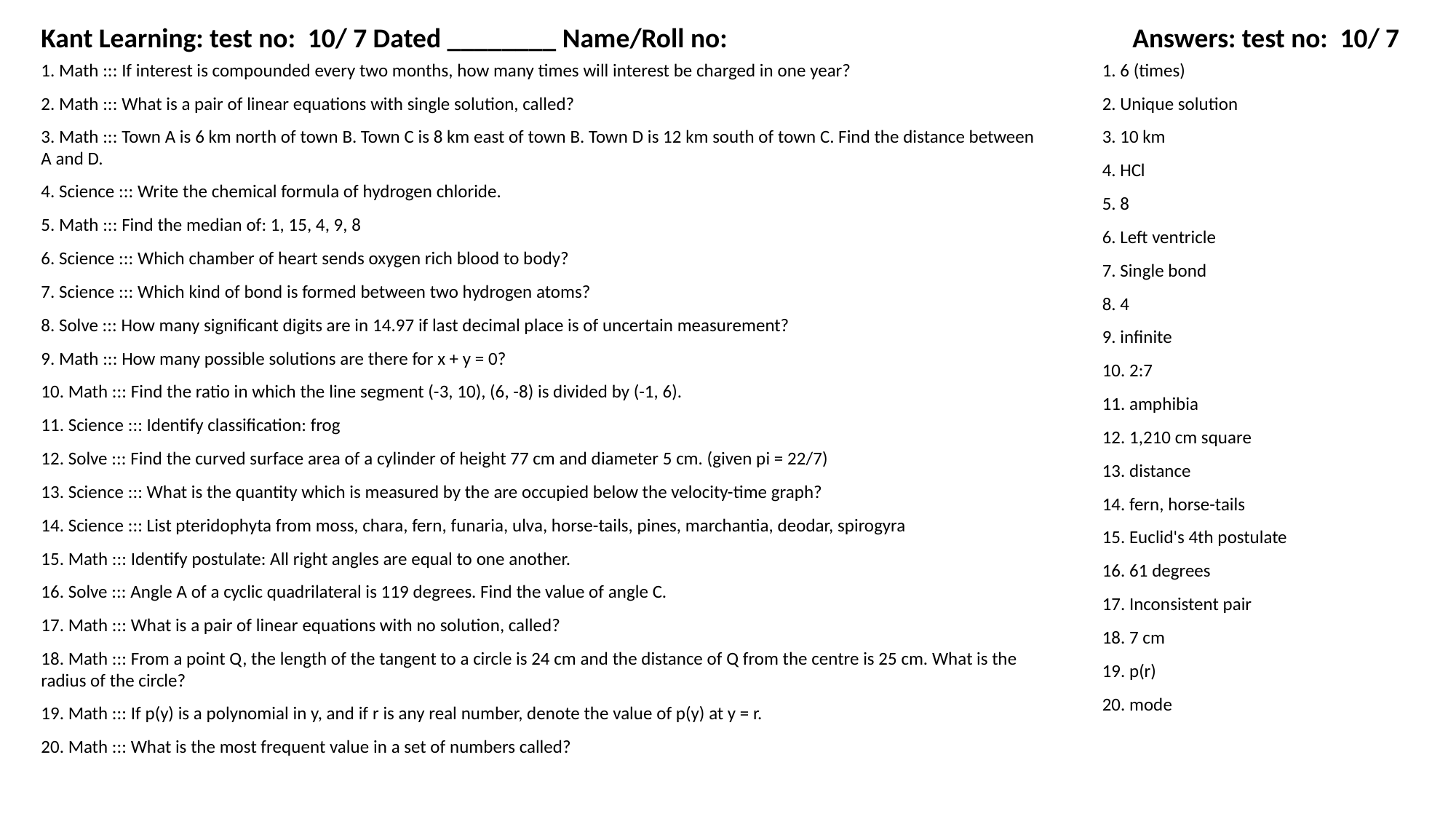

Kant Learning: test no:  10/ 7 Dated ________ Name/Roll no:
Answers: test no:  10/ 7
1. Math ::: If interest is compounded every two months, how many times will interest be charged in one year?
1. 6 (times)
2. Math ::: What is a pair of linear equations with single solution, called?
2. Unique solution
3. Math ::: Town A is 6 km north of town B. Town C is 8 km east of town B. Town D is 12 km south of town C. Find the distance between A and D.
3. 10 km
4. HCl
4. Science ::: Write the chemical formula of hydrogen chloride.
5. 8
5. Math ::: Find the median of: 1, 15, 4, 9, 8
6. Left ventricle
6. Science ::: Which chamber of heart sends oxygen rich blood to body?
7. Single bond
7. Science ::: Which kind of bond is formed between two hydrogen atoms?
8. 4
8. Solve ::: How many significant digits are in 14.97 if last decimal place is of uncertain measurement?
9. infinite
9. Math ::: How many possible solutions are there for x + y = 0?
10. 2:7
10. Math ::: Find the ratio in which the line segment (-3, 10), (6, -8) is divided by (-1, 6).
11. amphibia
11. Science ::: Identify classification: frog
12. 1,210 cm square
12. Solve ::: Find the curved surface area of a cylinder of height 77 cm and diameter 5 cm. (given pi = 22/7)
13. distance
13. Science ::: What is the quantity which is measured by the are occupied below the velocity-time graph?
14. fern, horse-tails
14. Science ::: List pteridophyta from moss, chara, fern, funaria, ulva, horse-tails, pines, marchantia, deodar, spirogyra
15. Euclid's 4th postulate
15. Math ::: Identify postulate: All right angles are equal to one another.
16. 61 degrees
16. Solve ::: Angle A of a cyclic quadrilateral is 119 degrees. Find the value of angle C.
17. Inconsistent pair
17. Math ::: What is a pair of linear equations with no solution, called?
18. 7 cm
18. Math ::: From a point Q, the length of the tangent to a circle is 24 cm and the distance of Q from the centre is 25 cm. What is the radius of the circle?
19. p(r)
20. mode
19. Math ::: If p(y) is a polynomial in y, and if r is any real number, denote the value of p(y) at y = r.
20. Math ::: What is the most frequent value in a set of numbers called?